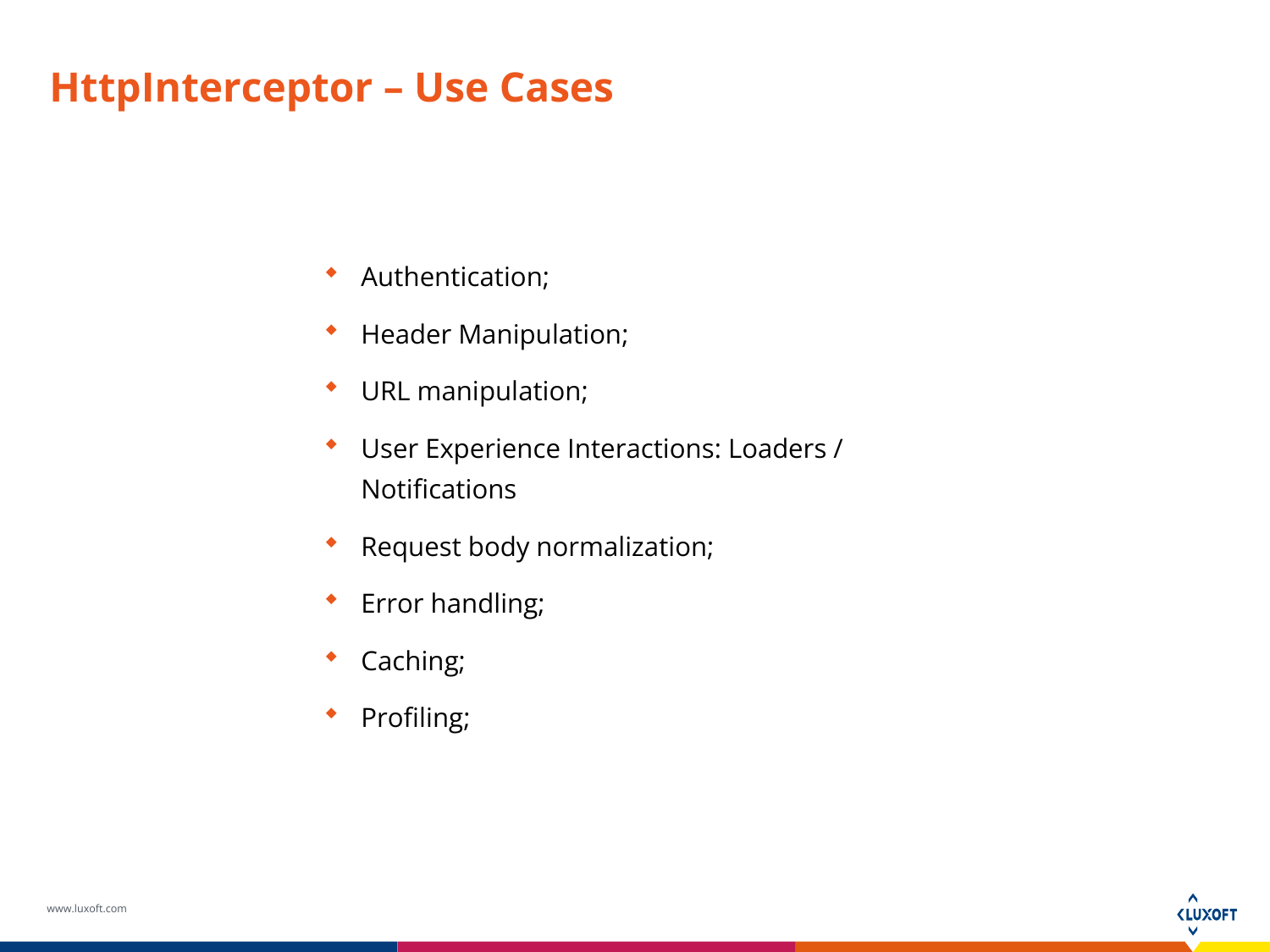

# HttpInterceptor – Use Cases
Authentication;
Header Manipulation;
URL manipulation;
User Experience Interactions: Loaders / Notifications
Request body normalization;
Error handling;
Caching;
Profiling;